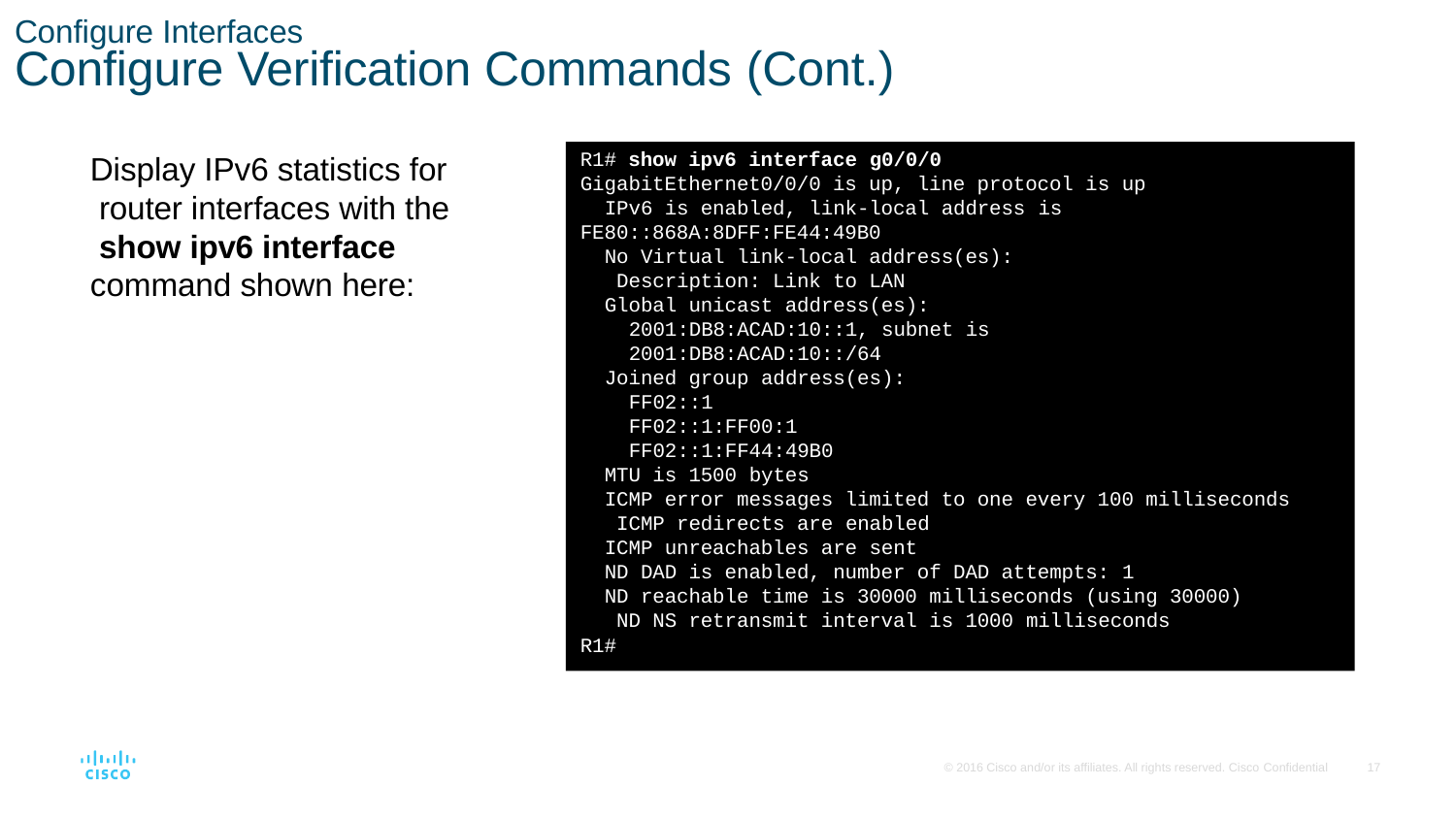

Configure Interfaces
# Configure Verification Commands (Cont.)

R1# show ipv6 interface g0/0/0
GigabitEthernet0/0/0 is up, line protocol is up
IPv6 is enabled, link-local address is
FE80::868A:8DFF:FE44:49B0
No Virtual link-local address(es):  Description: Link to LAN
Global unicast address(es):
2001:DB8:ACAD:10::1, subnet is 2001:DB8:ACAD:10::/64
Joined group address(es):
FF02::1  FF02::1:FF00:1  FF02::1:FF44:49B0
MTU is 1500 bytes
ICMP error messages limited to one every 100 milliseconds  ICMP redirects are enabled
ICMP unreachables are sent
ND DAD is enabled, number of DAD attempts: 1
ND reachable time is 30000 milliseconds (using 30000)  ND NS retransmit interval is 1000 milliseconds
Display IPv6 statistics for  router interfaces with the  show ipv6 interface  command shown here:
R1#
© 2016 Cisco and/or its affiliates. All rights reserved. Cisco Confidential
17